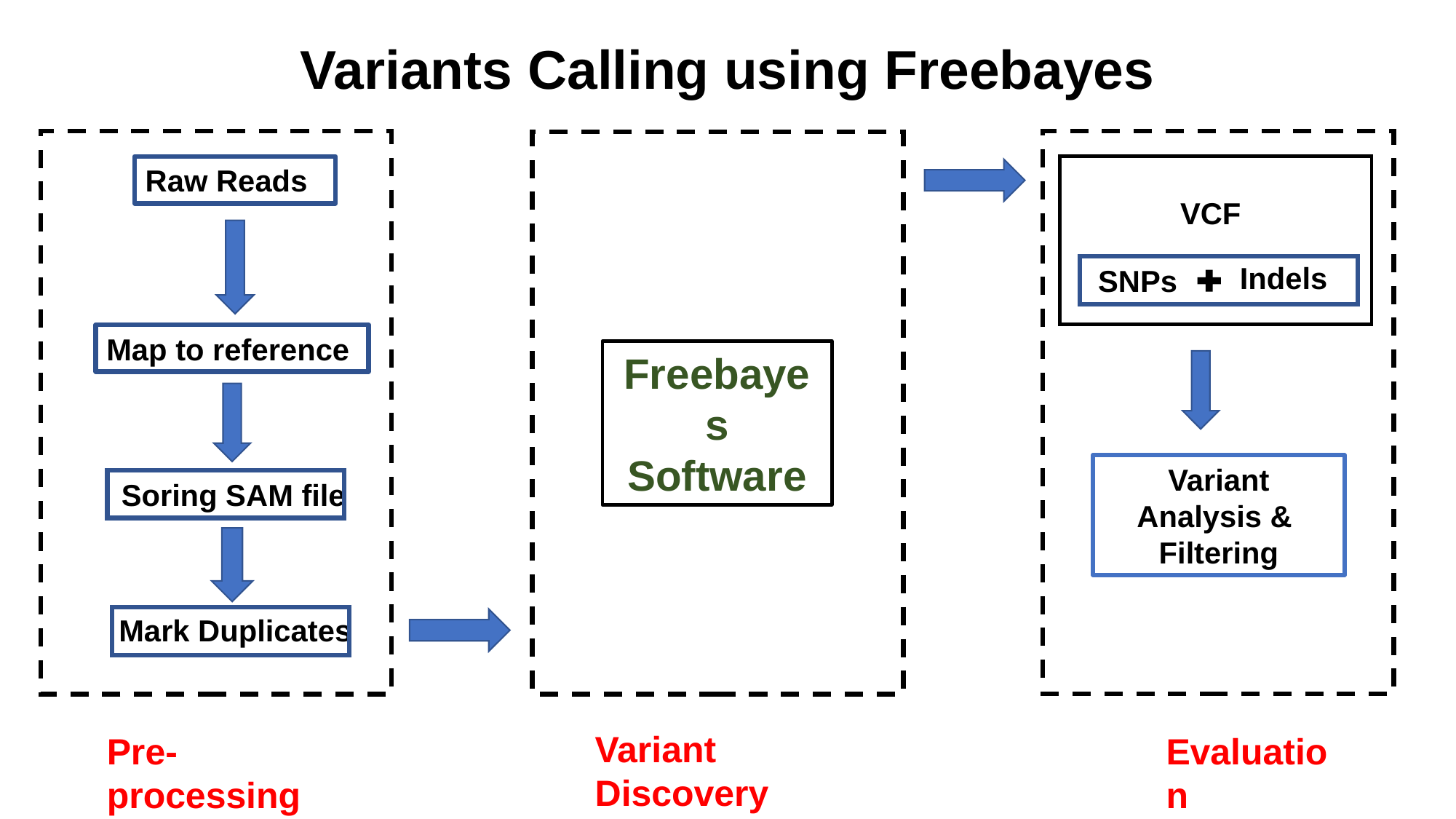

Variants Calling using Freebayes

Raw Reads

VCF

Indels

SNPs

Map to reference
Freebayes Software

Variant Analysis &
Filtering

Soring SAM file

Mark Duplicates

Variant Discovery
Pre-processing
Evaluation